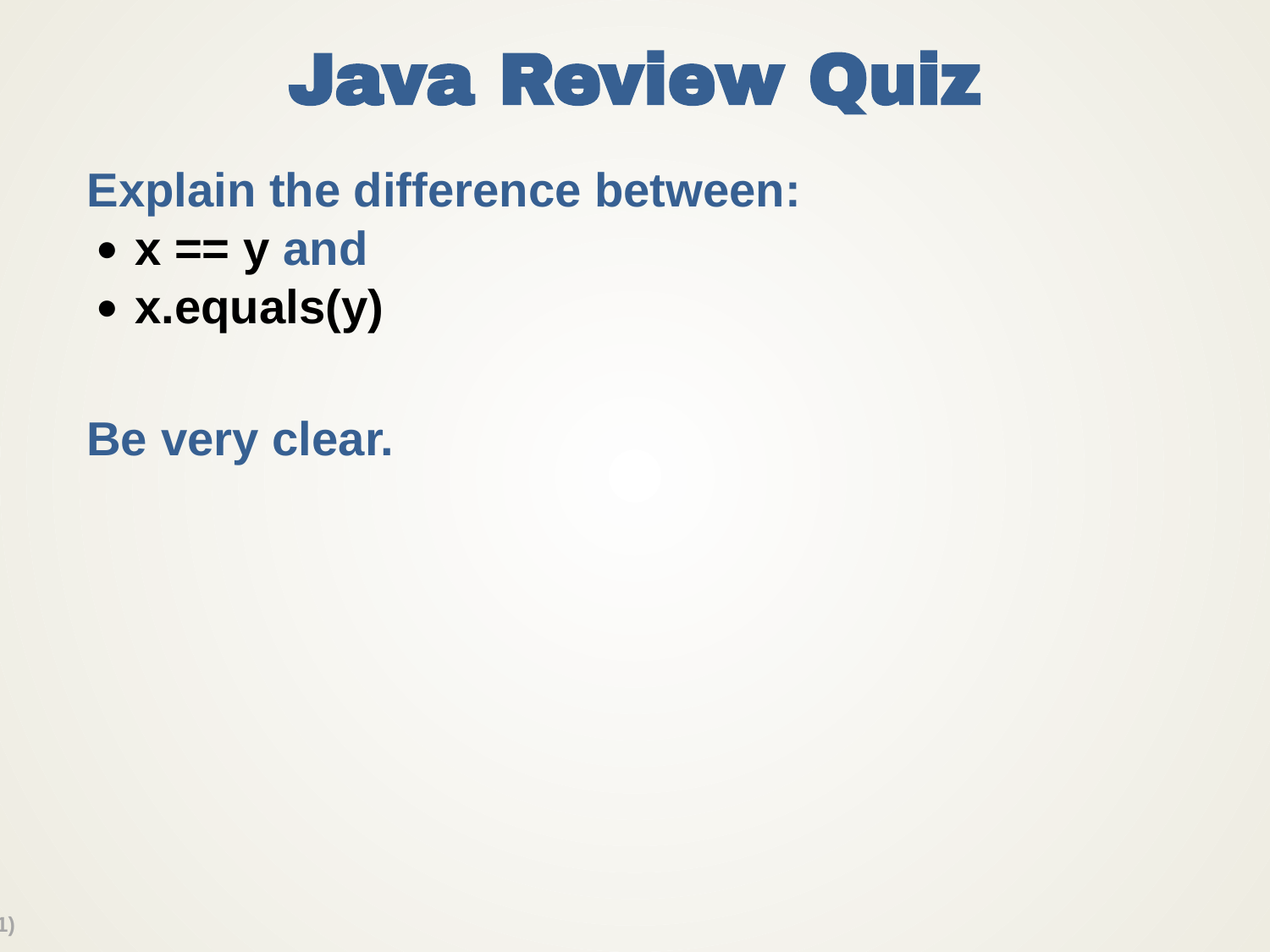

# Java Review Quiz
Explain the difference between:
x == y and
x.equals(y)

Be very clear.